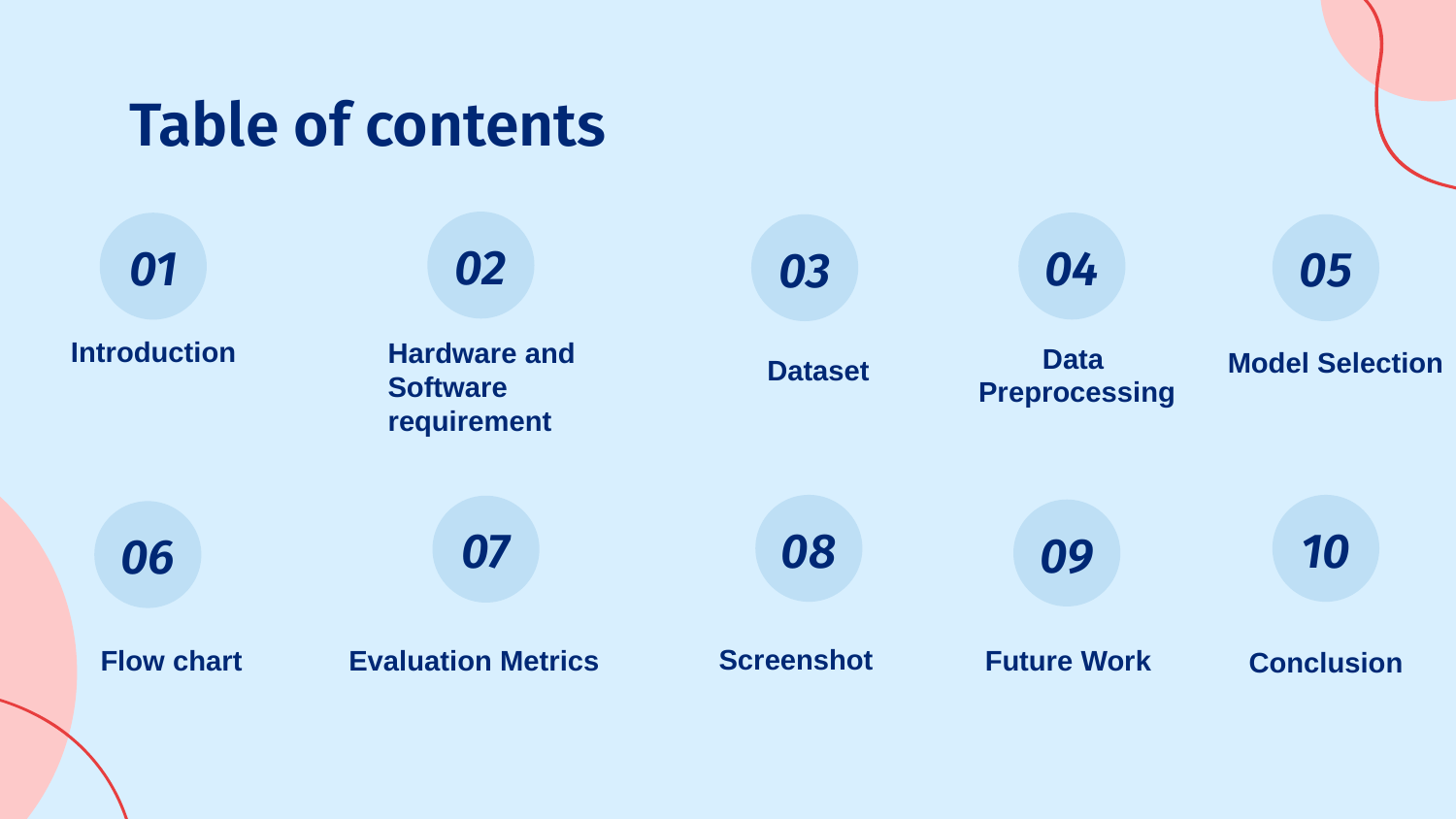

# Table of contents

02
04
01
05
03
Introduction
Hardware and
Software
requirement

Data
Preprocessing
Model Selection
Dataset

08
10
07
09
06
Screenshot
Flow chart
Evaluation Metrics
Future Work
Conclusion